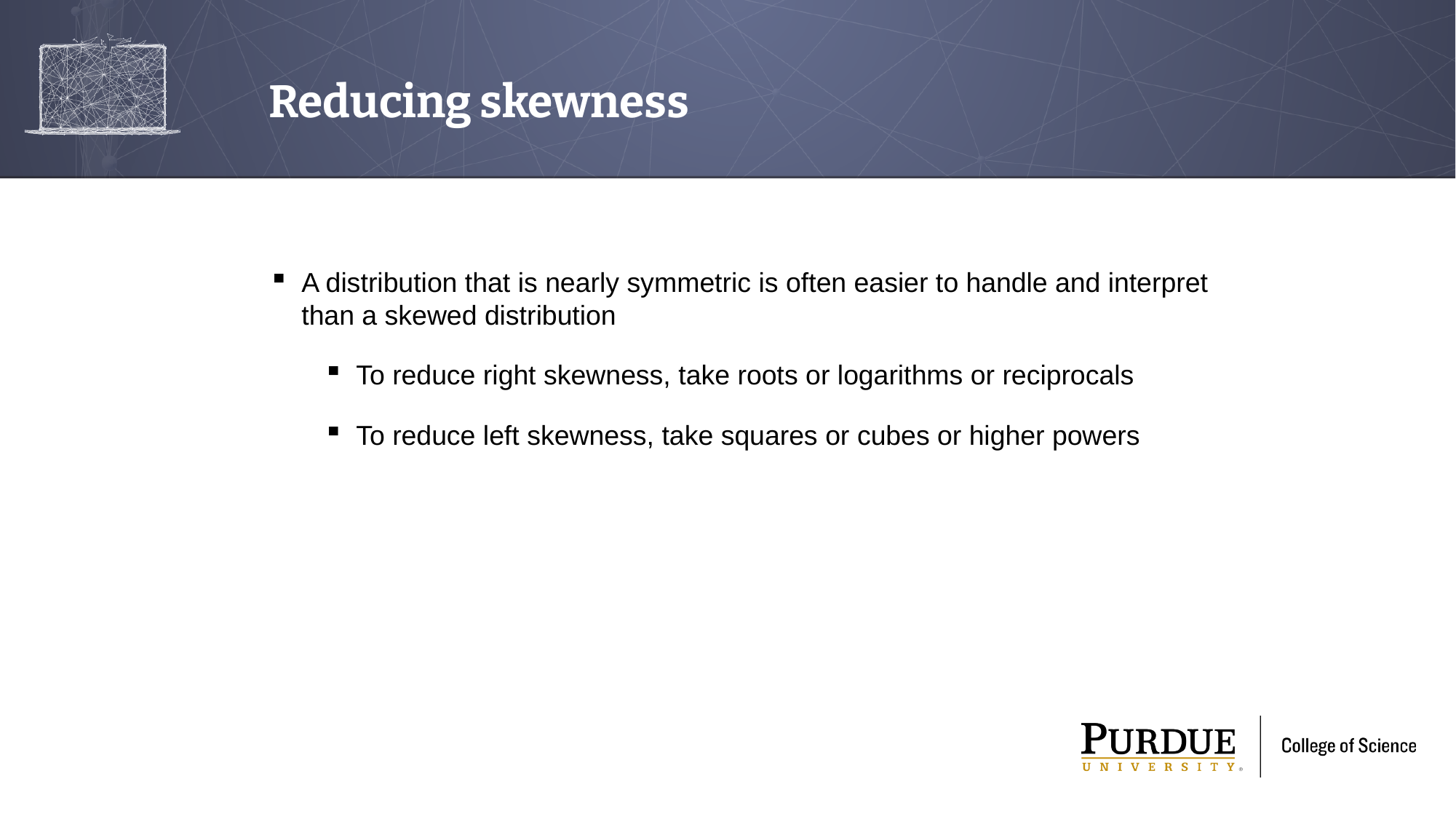

# Reducing skewness

A distribution that is nearly symmetric is often easier to handle and interpret than a skewed distribution
To reduce right skewness, take roots or logarithms or reciprocals
To reduce left skewness, take squares or cubes or higher powers